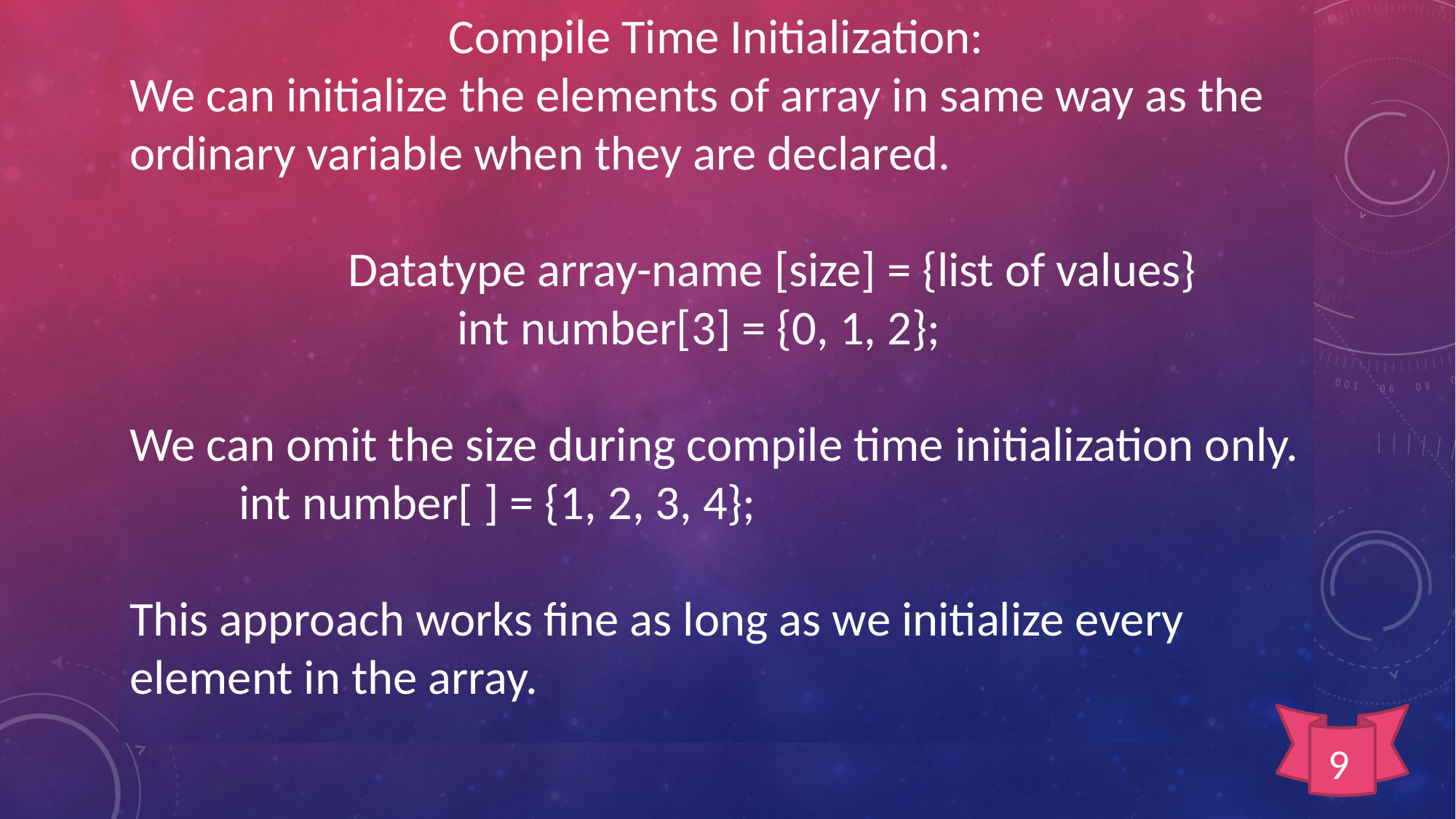

Compile Time Initialization:
We can initialize the elements of array in same way as the ordinary variable when they are declared.

		Datatype array-name [size] = {list of values}
			int number[3] = {0, 1, 2};

We can omit the size during compile time initialization only.
	int number[ ] = {1, 2, 3, 4};

This approach works fine as long as we initialize every element in the array.

9

9